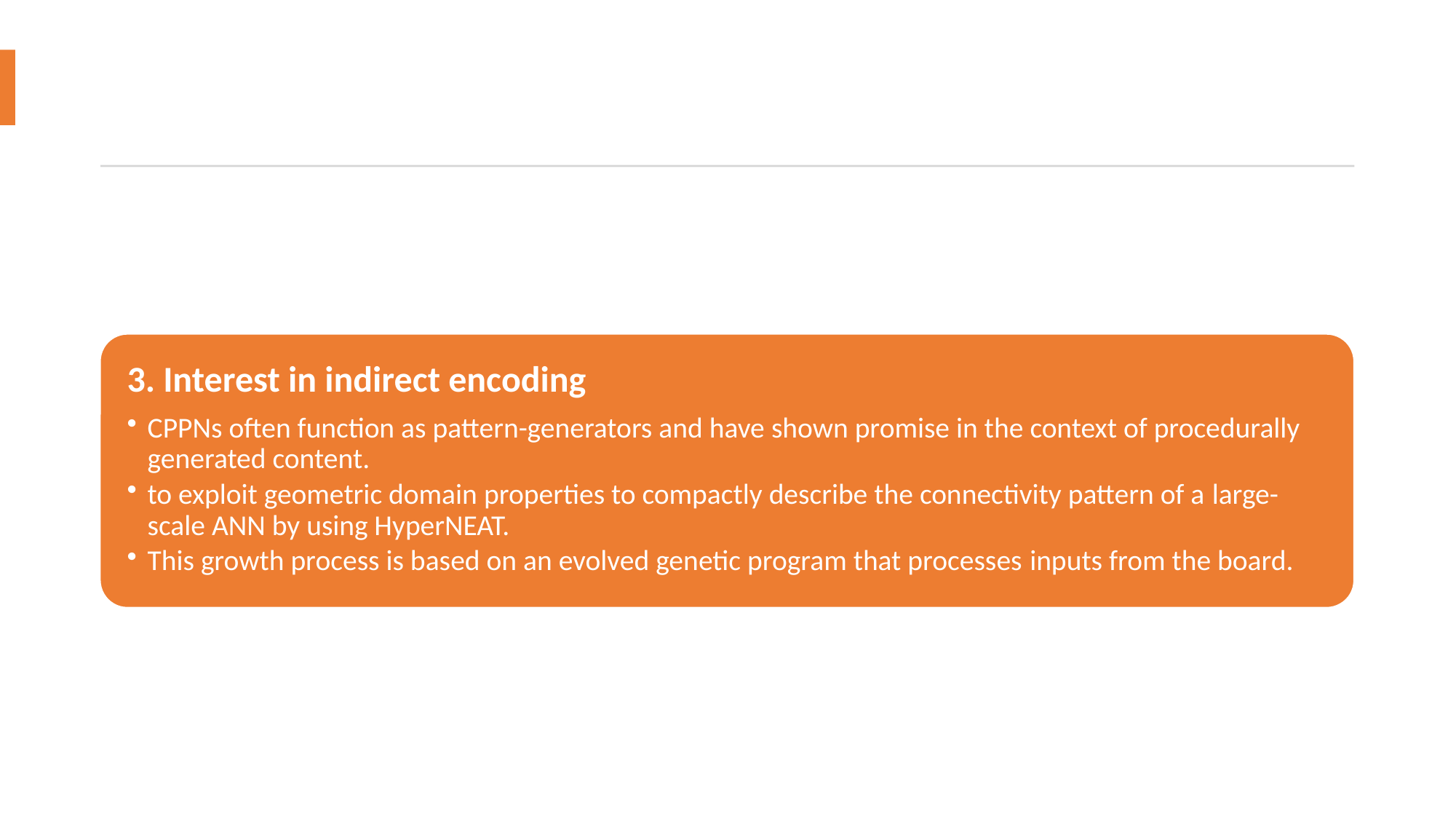

3. Interest in indirect encoding
CPPNs often function as pattern-generators and have shown promise in the context of procedurally generated content.
to exploit geometric domain properties to compactly describe the connectivity pattern of a large-scale ANN by using HyperNEAT.
This growth process is based on an evolved genetic program that processes inputs from the board.